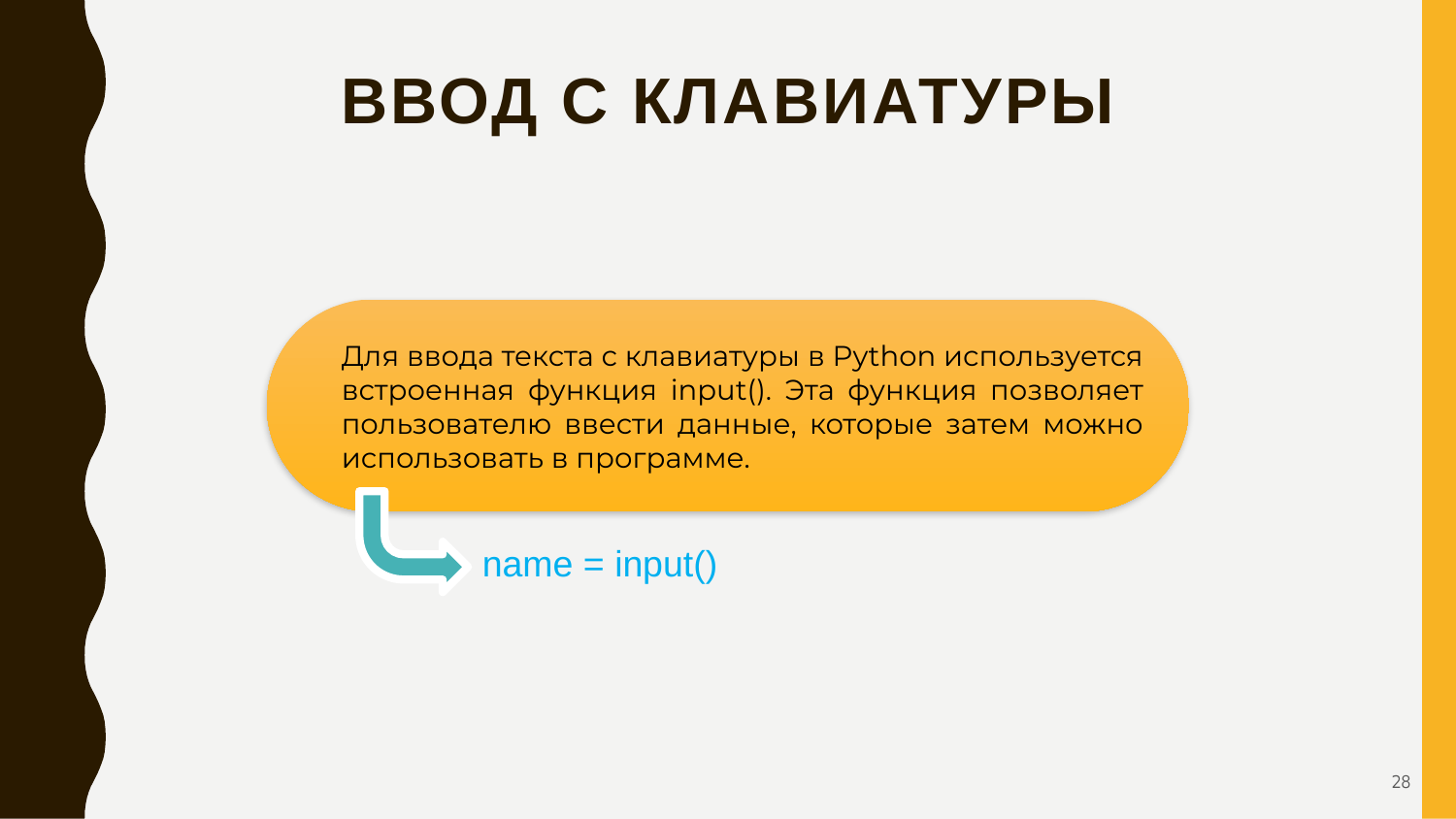

# Ввод с клавиатуры
Для ввода текста с клавиатуры в Python используется встроенная функция input(). Эта функция позволяет пользователю ввести данные, которые затем можно использовать в программе.

name = input()
28